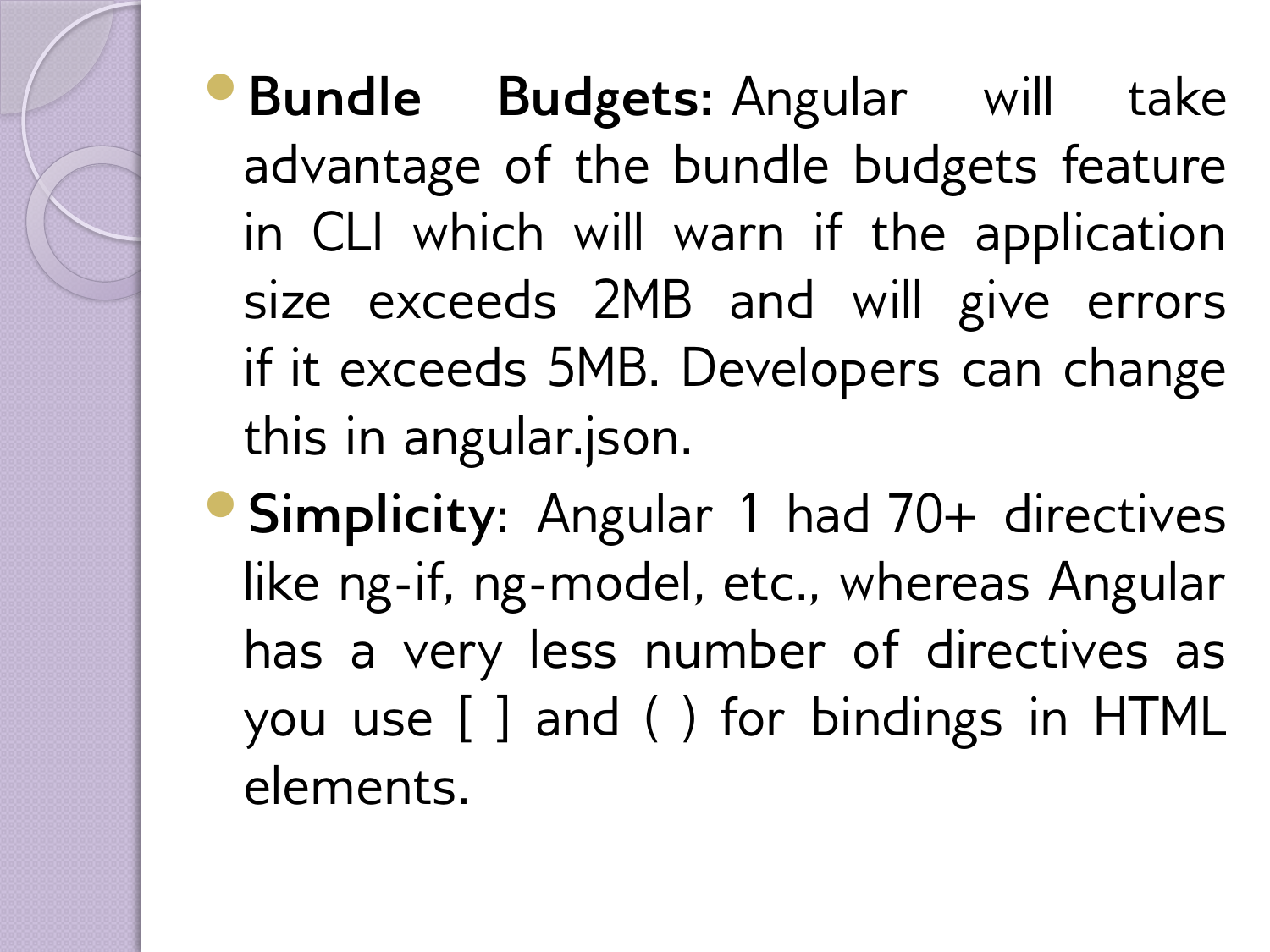

Bundle Budgets: Angular will take advantage of the bundle budgets feature in CLI which will warn if the application size exceeds 2MB and will give errors if it exceeds 5MB. Developers can change this in angular.json.
Simplicity: Angular 1 had 70+ directives like ng-if, ng-model, etc., whereas Angular has a very less number of directives as you use [ ] and ( ) for bindings in HTML elements.